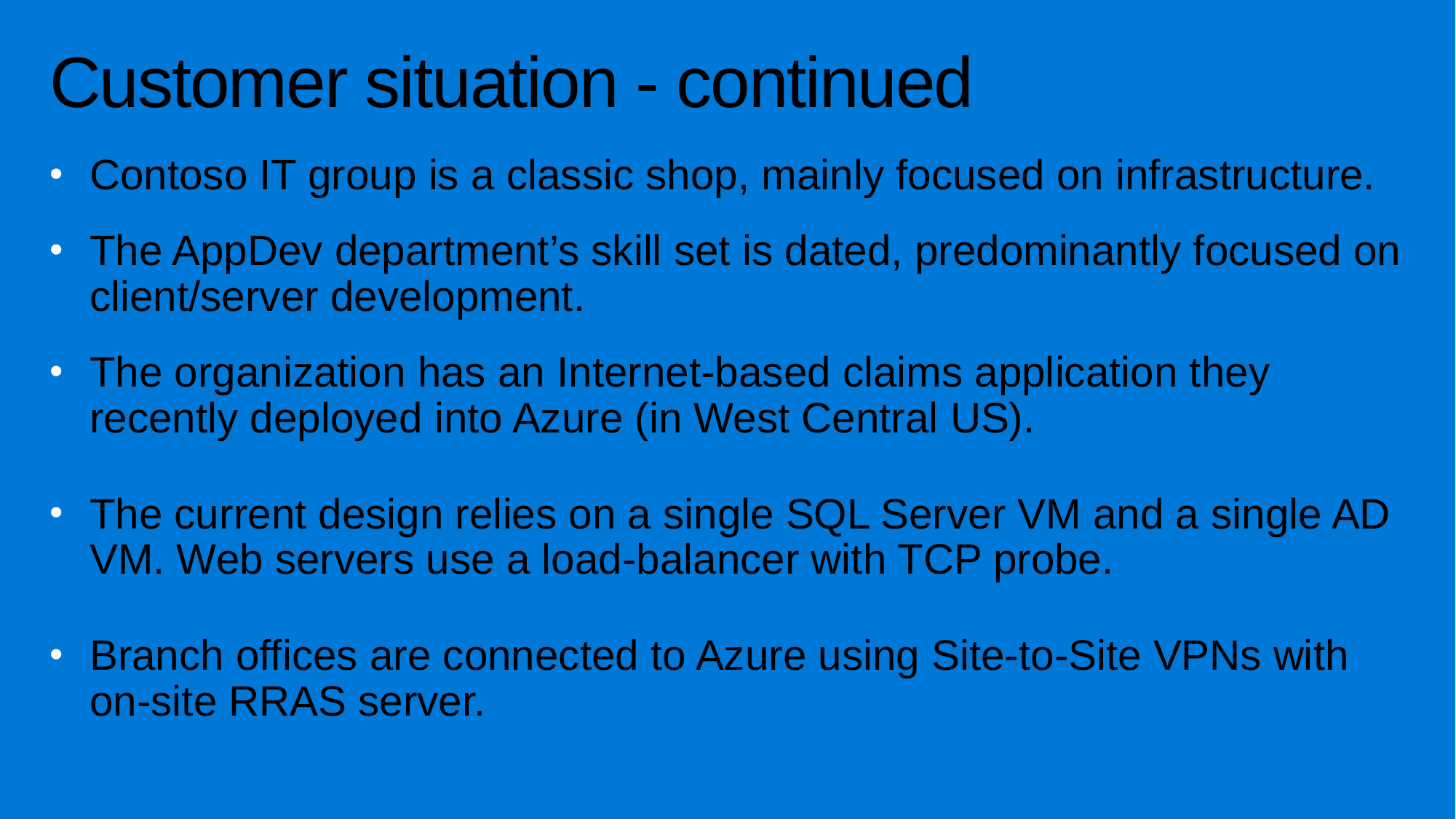

# Customer situation - continued
Contoso IT group is a classic shop, mainly focused on infrastructure.

The AppDev department’s skill set is dated, predominantly focused on client/server development.

The organization has an Internet-based claims application they recently deployed into Azure (in West Central US).

The current design relies on a single SQL Server VM and a single AD VM. Web servers use a load-balancer with TCP probe.

Branch offices are connected to Azure using Site-to-Site VPNs with on-site RRAS server.